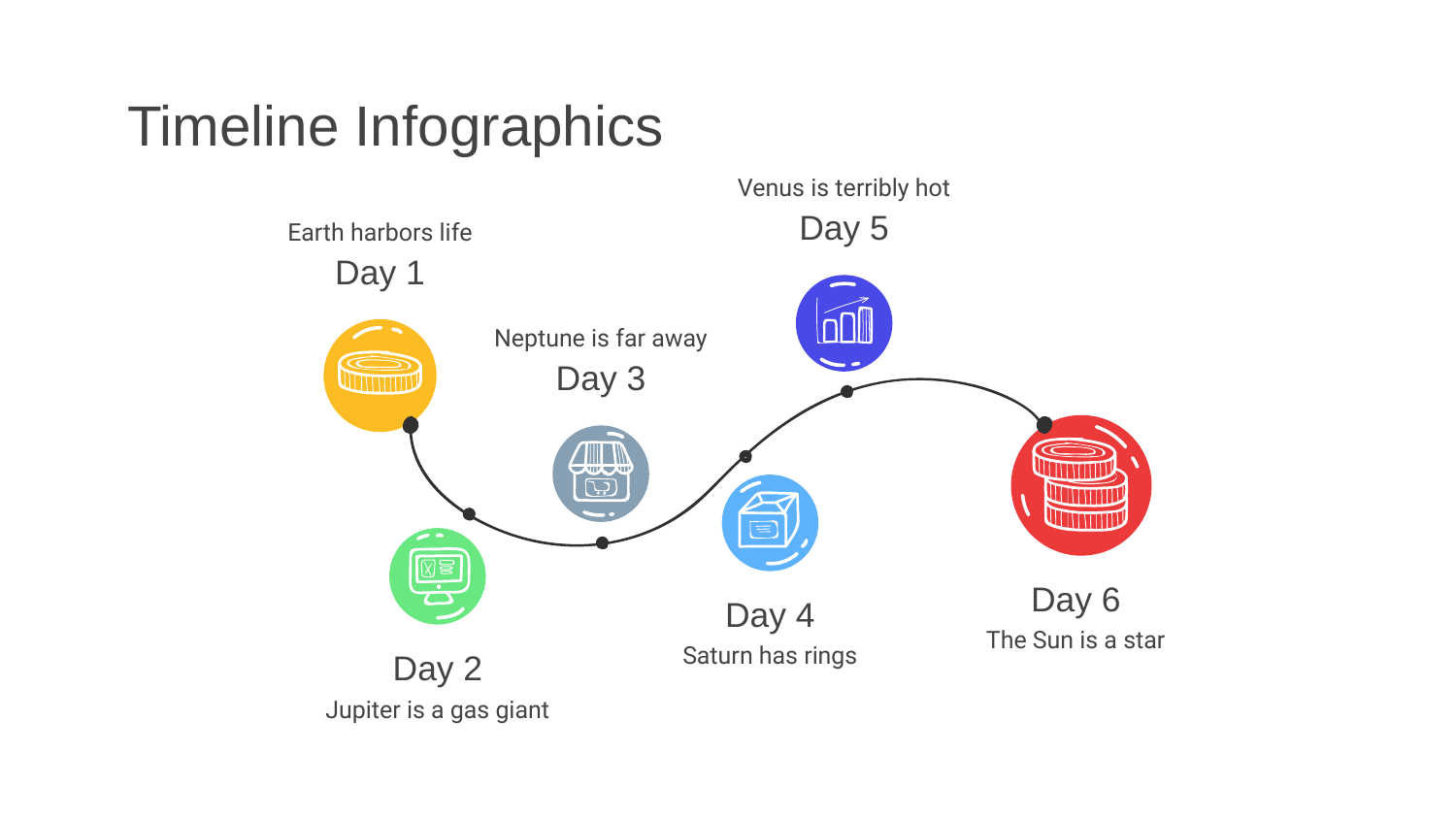

# Timeline Infographics
Venus is terribly hot
Day 5

Earth harbors life
Day 1

Neptune is far away
Day 3

Day 6
The Sun is a star

Day 4
Saturn has rings

Day 2
Jupiter is a gas giant